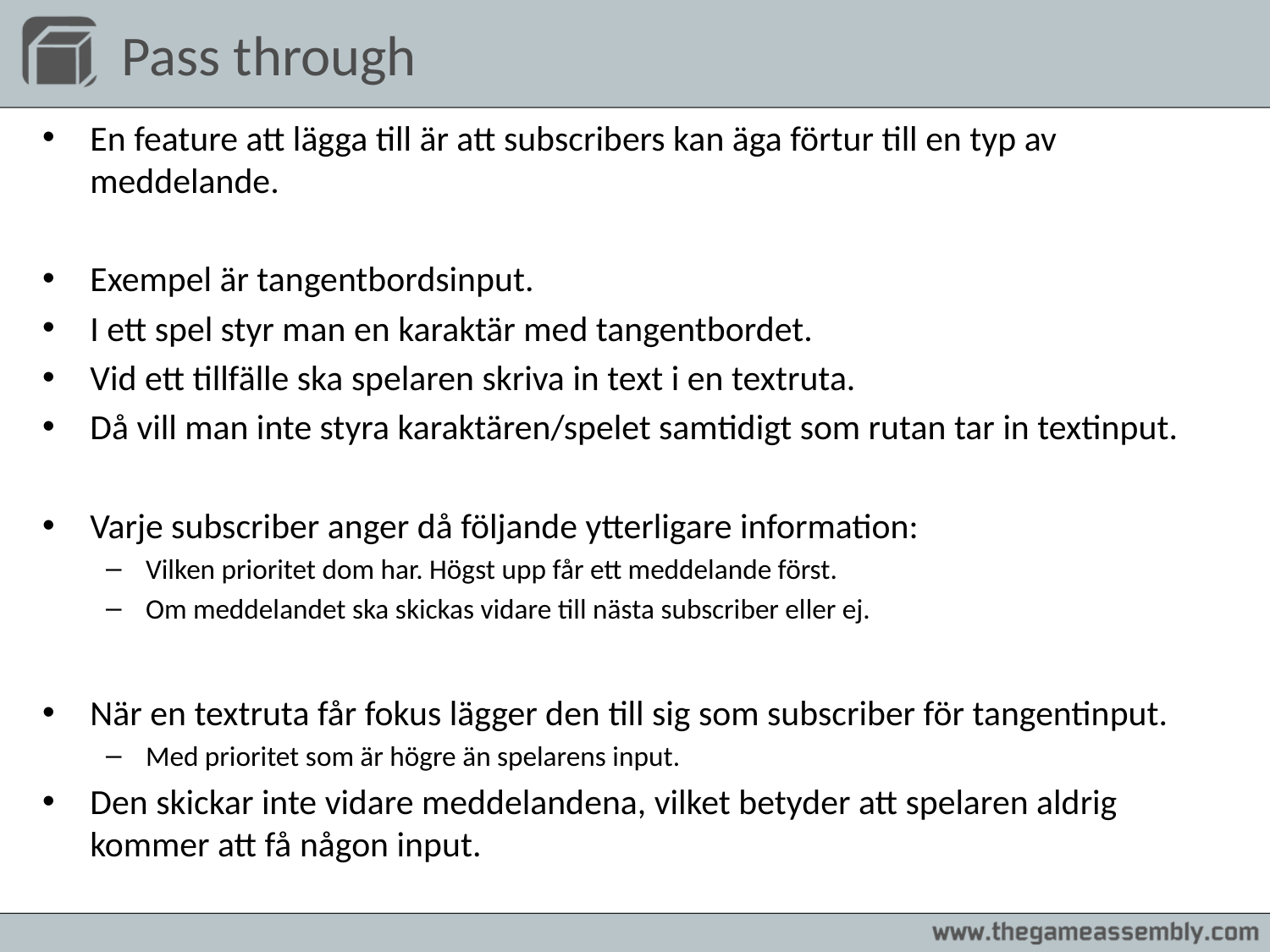

# Pass through
En feature att lägga till är att subscribers kan äga förtur till en typ av meddelande.

Exempel är tangentbordsinput.
I ett spel styr man en karaktär med tangentbordet.
Vid ett tillfälle ska spelaren skriva in text i en textruta.
Då vill man inte styra karaktären/spelet samtidigt som rutan tar in textinput.

Varje subscriber anger då följande ytterligare information:
Vilken prioritet dom har. Högst upp får ett meddelande först.
Om meddelandet ska skickas vidare till nästa subscriber eller ej.

När en textruta får fokus lägger den till sig som subscriber för tangentinput.
Med prioritet som är högre än spelarens input.
Den skickar inte vidare meddelandena, vilket betyder att spelaren aldrig kommer att få någon input.